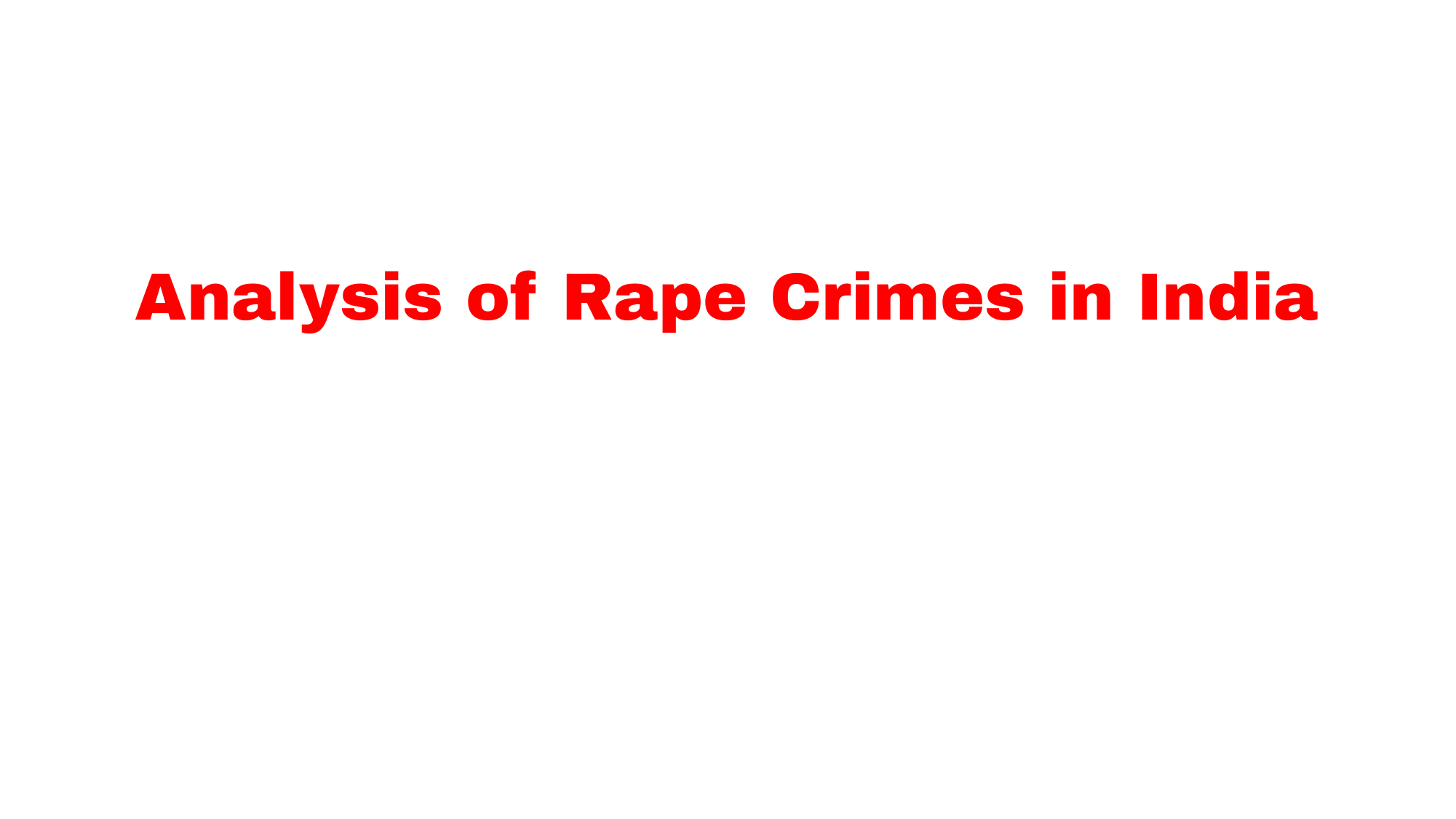

# Analysis of Rape Crimes in India